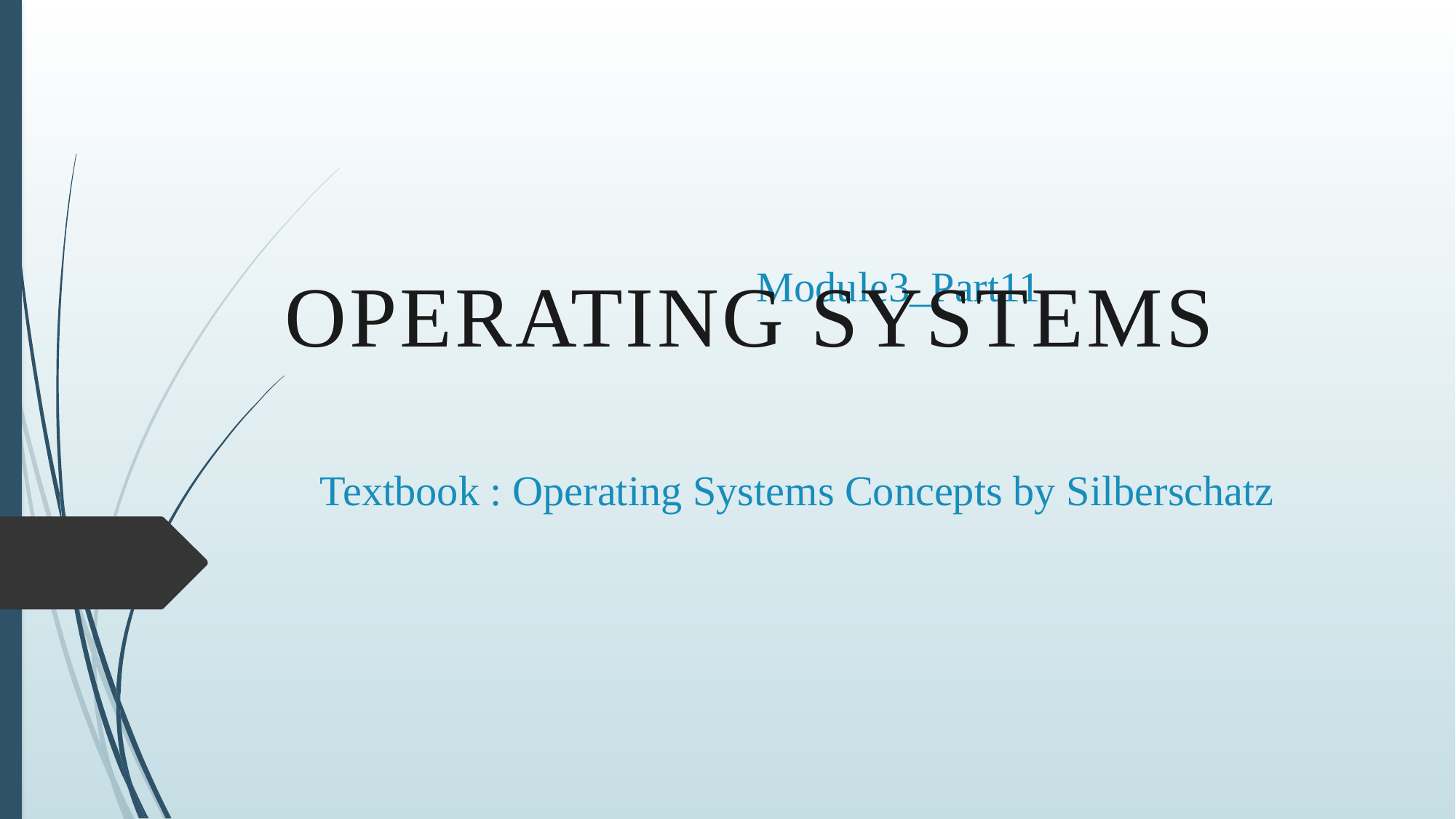

Operating SYSTEMS
# Module3_Part11 Textbook : Operating Systems Concepts by Silberschatz